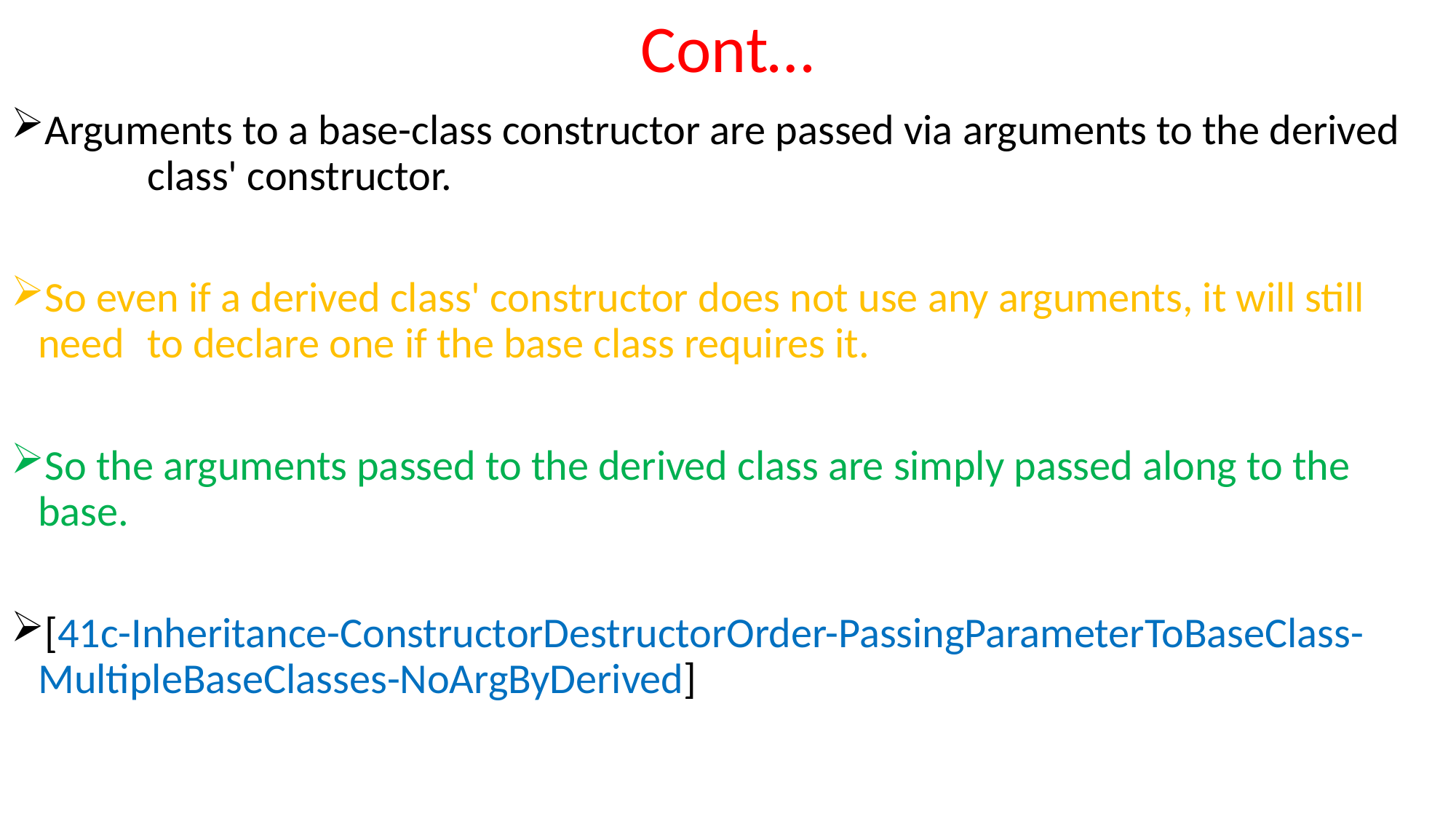

# Cont…
Arguments to a base-class constructor are passed via arguments to the derived 	class' constructor.

So even if a derived class' constructor does not use any arguments, it will still need 	to declare one if the base class requires it.

So the arguments passed to the derived class are simply passed along to the base.

[41c-Inheritance-ConstructorDestructorOrder-PassingParameterToBaseClass-MultipleBaseClasses-NoArgByDerived]